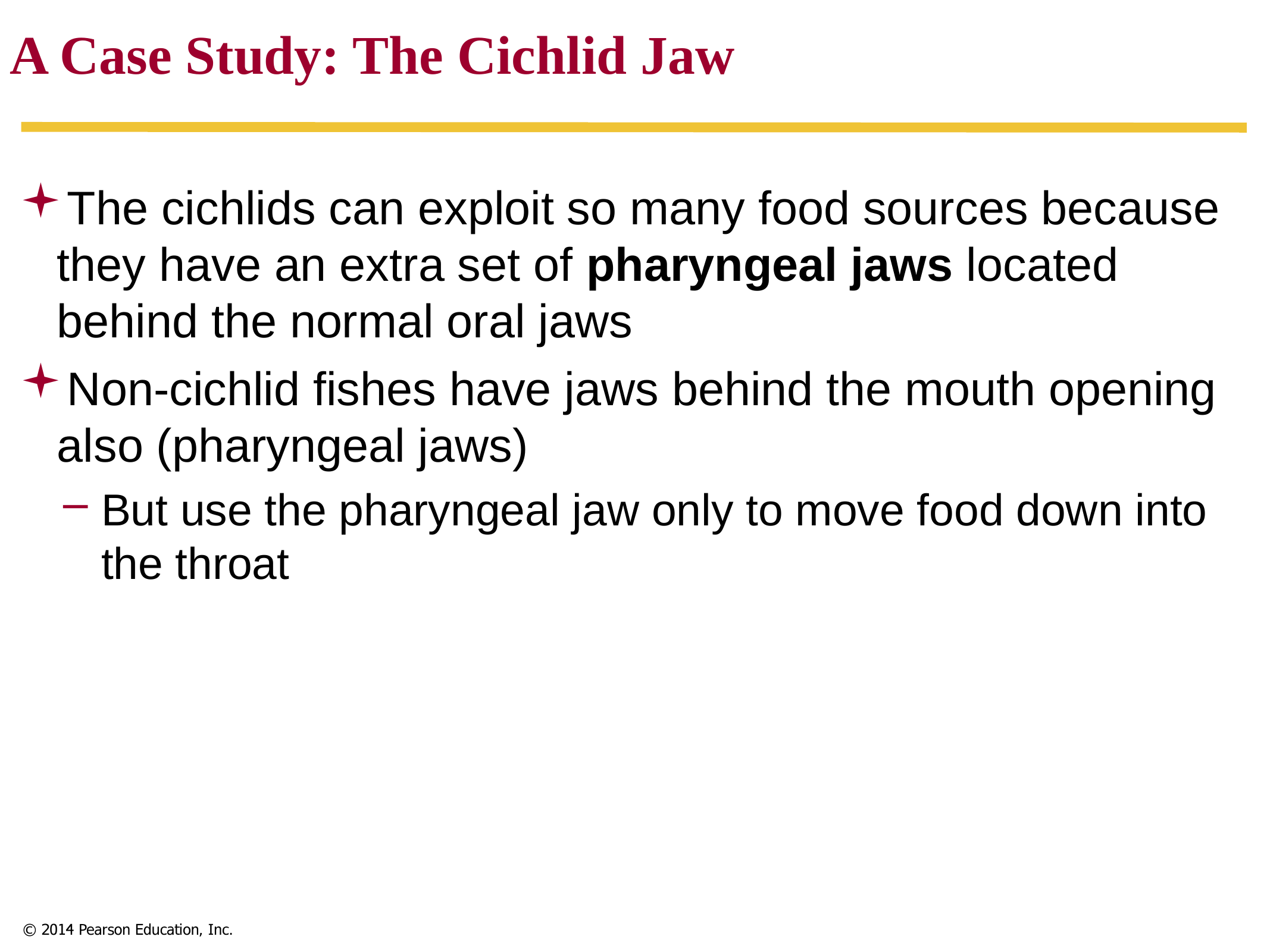

A Case Study: The Cichlid Jaw

The cichlids can exploit so many food sources because they have an extra set of pharyngeal jaws located behind the normal oral jaws
Non-cichlid fishes have jaws behind the mouth opening also (pharyngeal jaws)
But use the pharyngeal jaw only to move food down into the throat